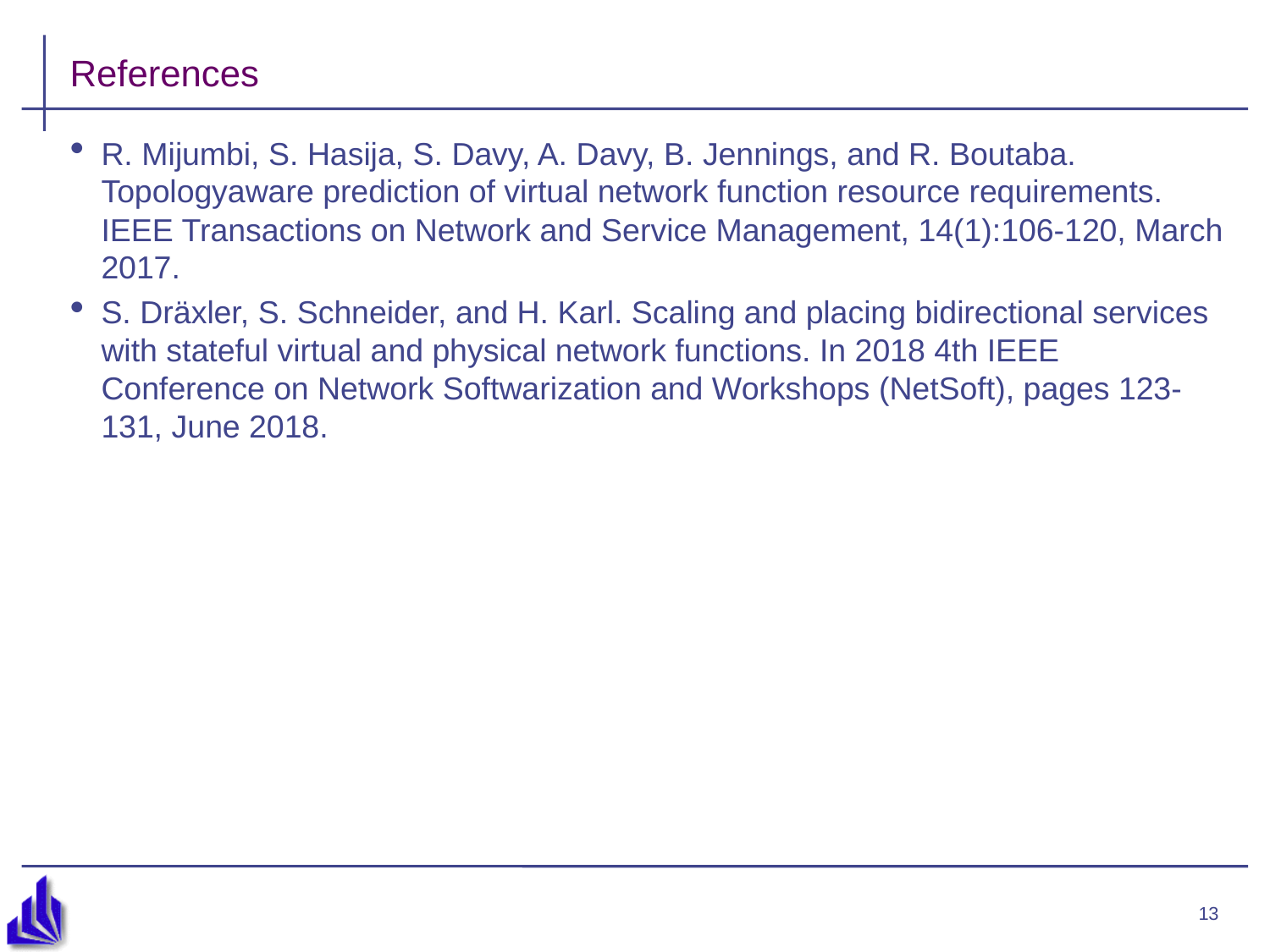

# References
R. Mijumbi, S. Hasija, S. Davy, A. Davy, B. Jennings, and R. Boutaba. Topologyaware prediction of virtual network function resource requirements. IEEE Transactions on Network and Service Management, 14(1):106-120, March 2017.
S. Dräxler, S. Schneider, and H. Karl. Scaling and placing bidirectional services with stateful virtual and physical network functions. In 2018 4th IEEE Conference on Network Softwarization and Workshops (NetSoft), pages 123-131, June 2018.
13